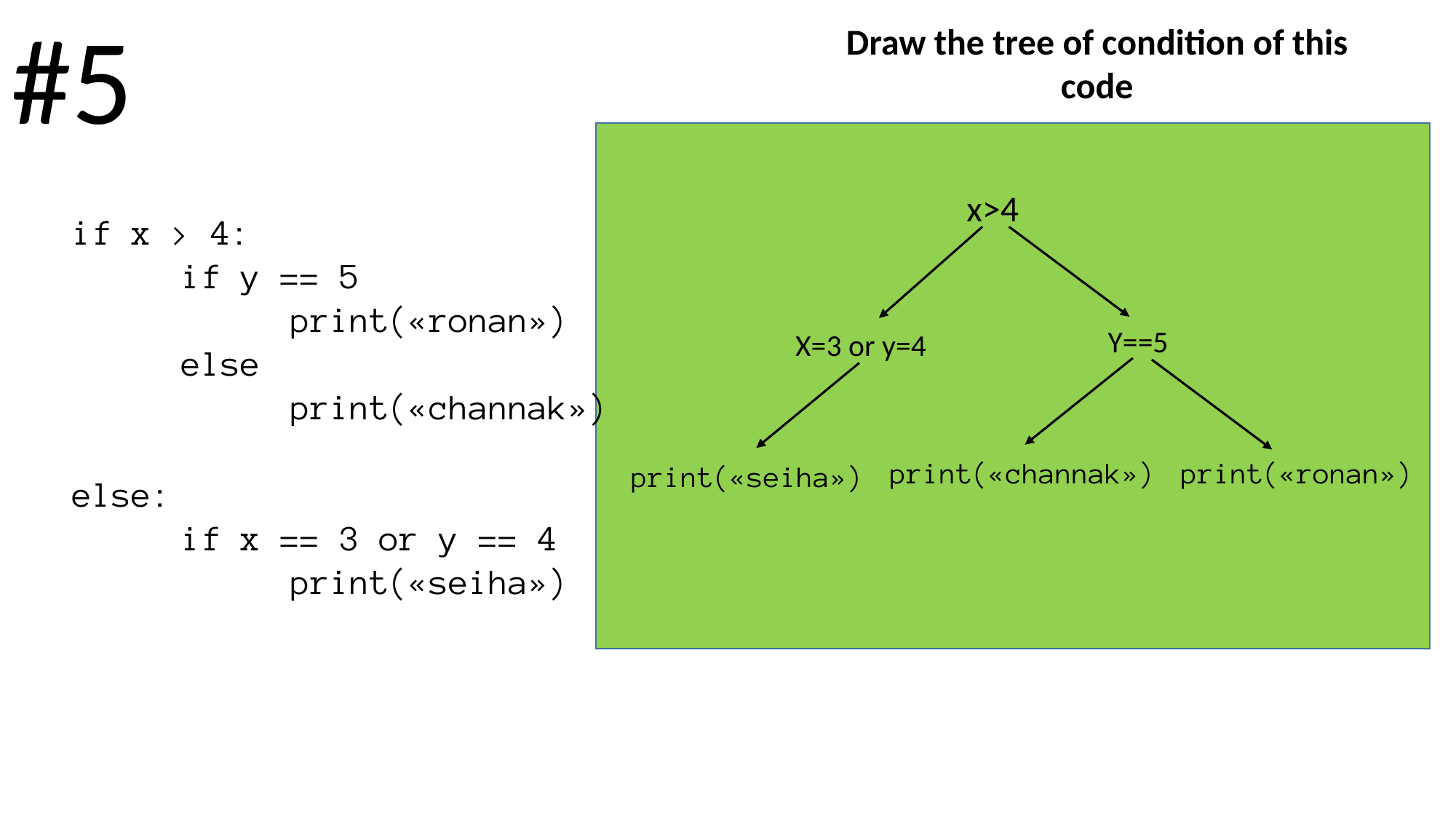

#5
Draw the tree of condition of this
code

x>4
if x > 4:
	if y == 5
		print(«ronan»)
	else
		print(«channak»)

else:
	if x == 3 or y == 4
		print(«seiha»)

Y==5
X=3 or y=4
print(«channak»)

print(«ronan»)
print(«seiha»)